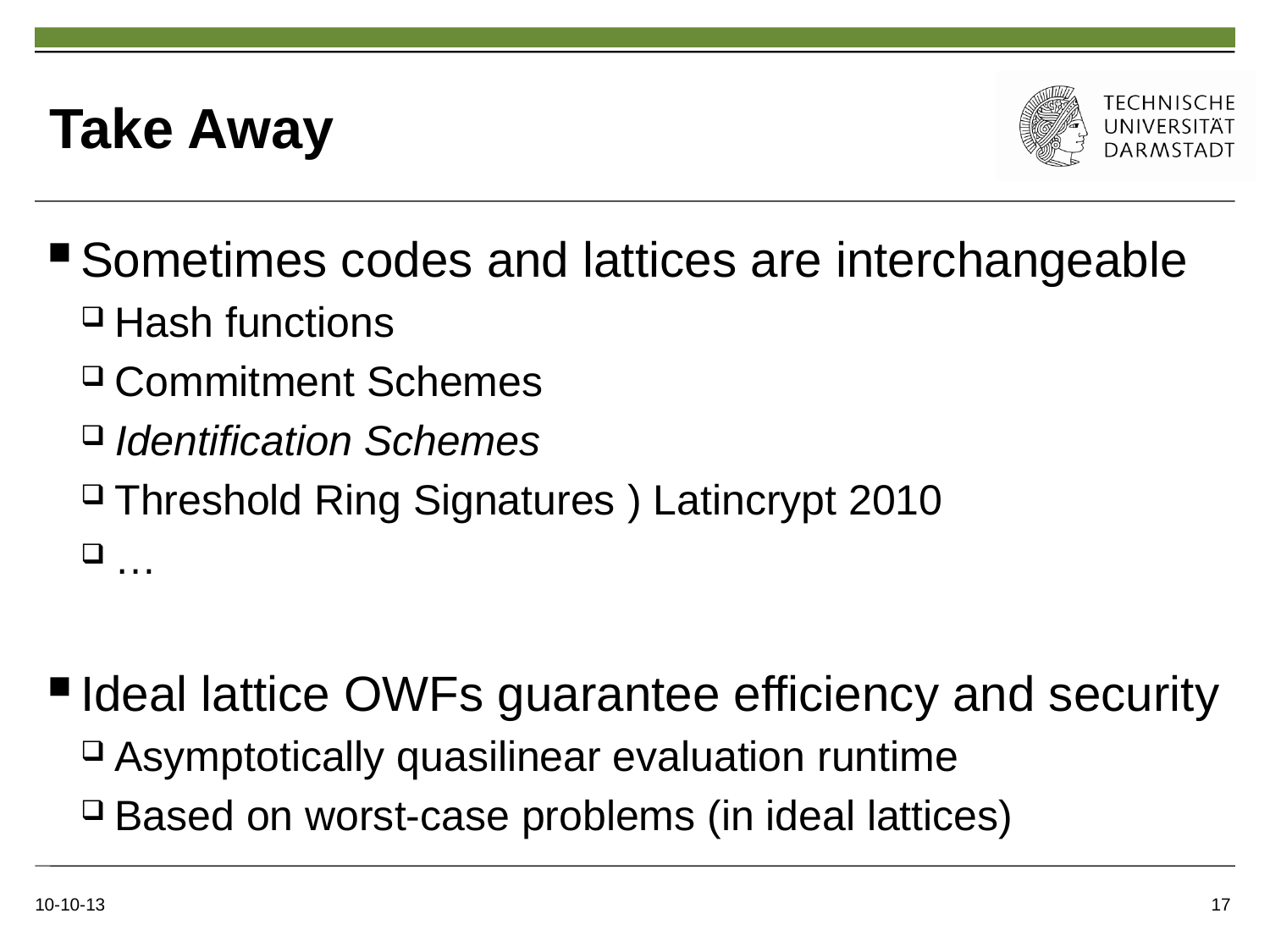

# Take Away
Sometimes codes and lattices are interchangeable
Hash functions
Commitment Schemes
Identification Schemes
Threshold Ring Signatures ) Latincrypt 2010
…

Ideal lattice OWFs guarantee efficiency and security
Asymptotically quasilinear evaluation runtime
Based on worst-case problems (in ideal lattices)
10-10-13	17